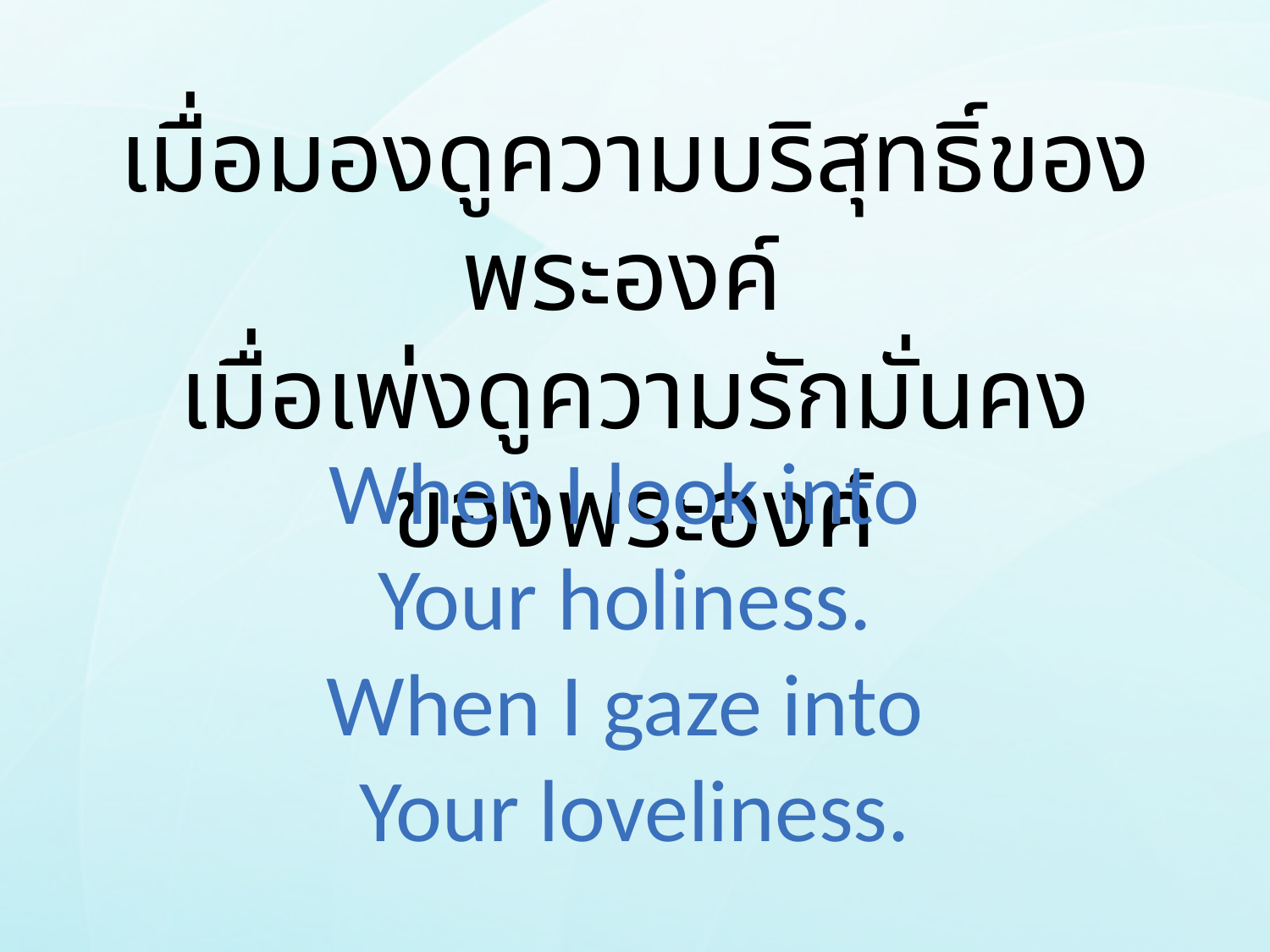

เมื่อมองดูความบริสุทธิ์ของพระองค์
เมื่อเพ่งดูความรักมั่นคงของพระองค์
When I look into
Your holiness.
When I gaze into
Your loveliness.